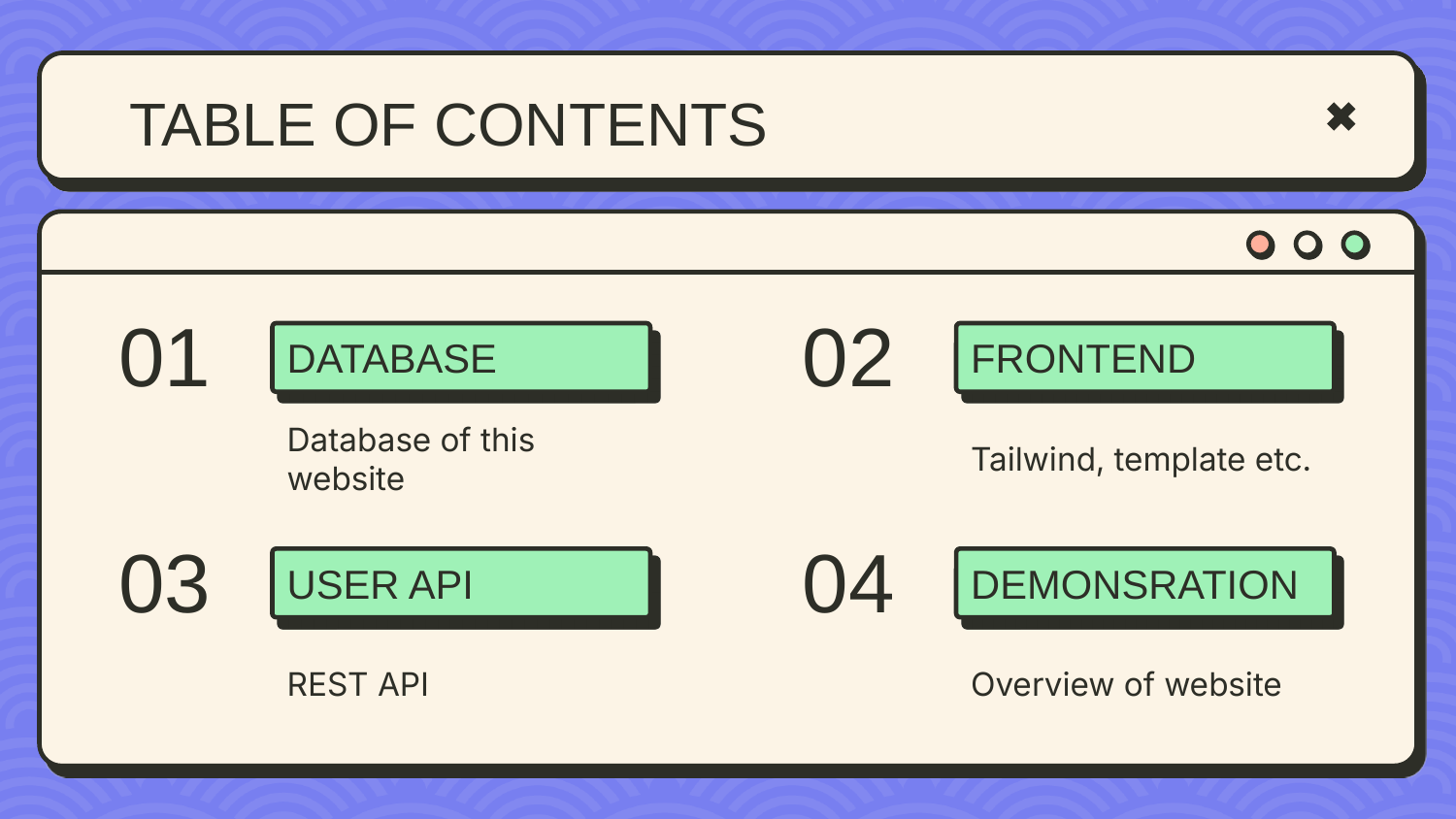

# TABLE OF CONTENTS
01
02

DATABASE

FRONTEND
Database of this website
Tailwind, template etc.
03
04

USER API

DEMONSRATION
REST API
Overview of website